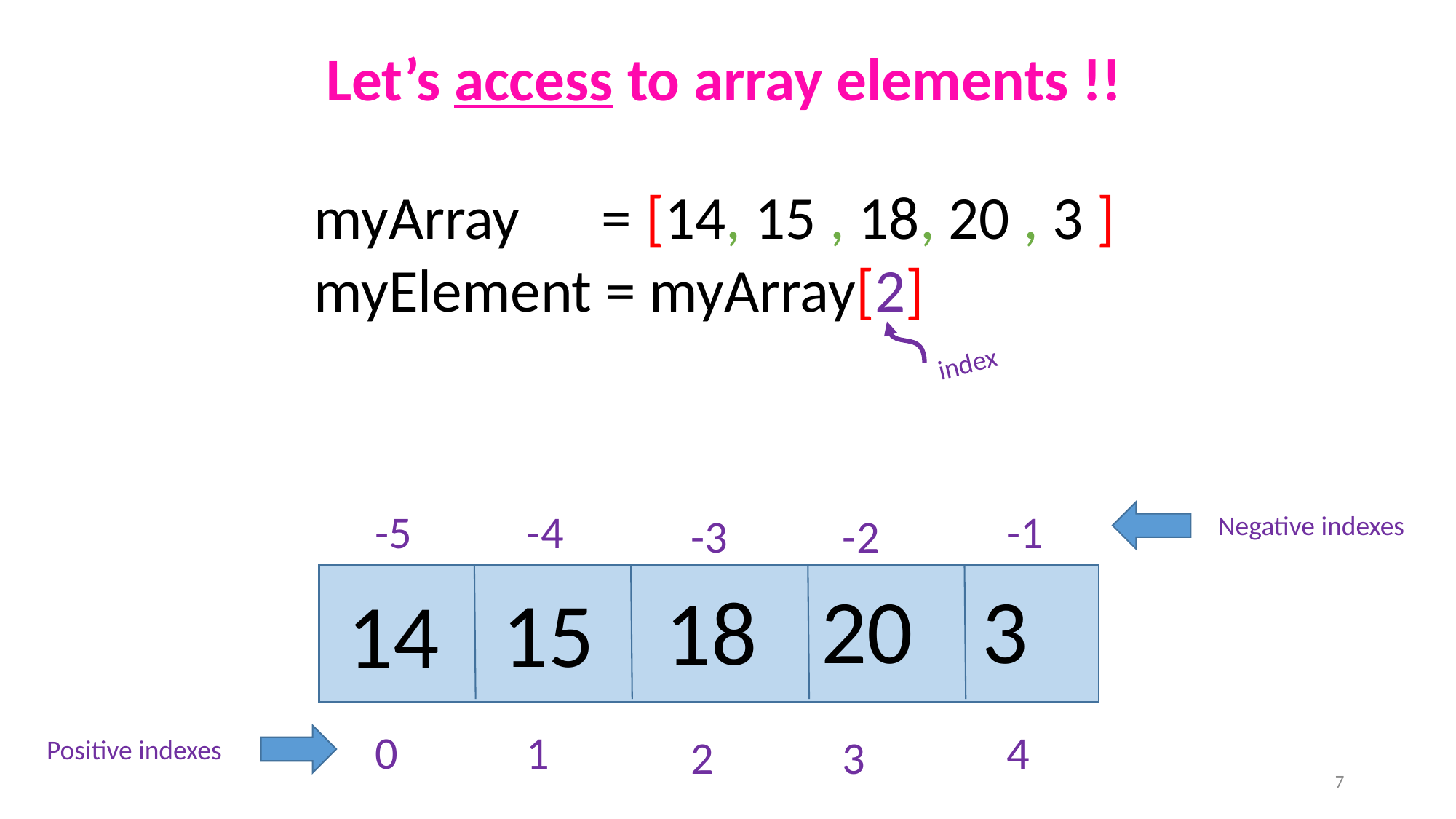

Let’s access to array elements !!
myArray      = [14, 15 , 18, 20 , 3 ]
myElement = myArray[2]
index
-5
-4
-1

-3
-2
Negative indexes

20
3
18
15
14
0
1
4
2
3

Positive indexes
7